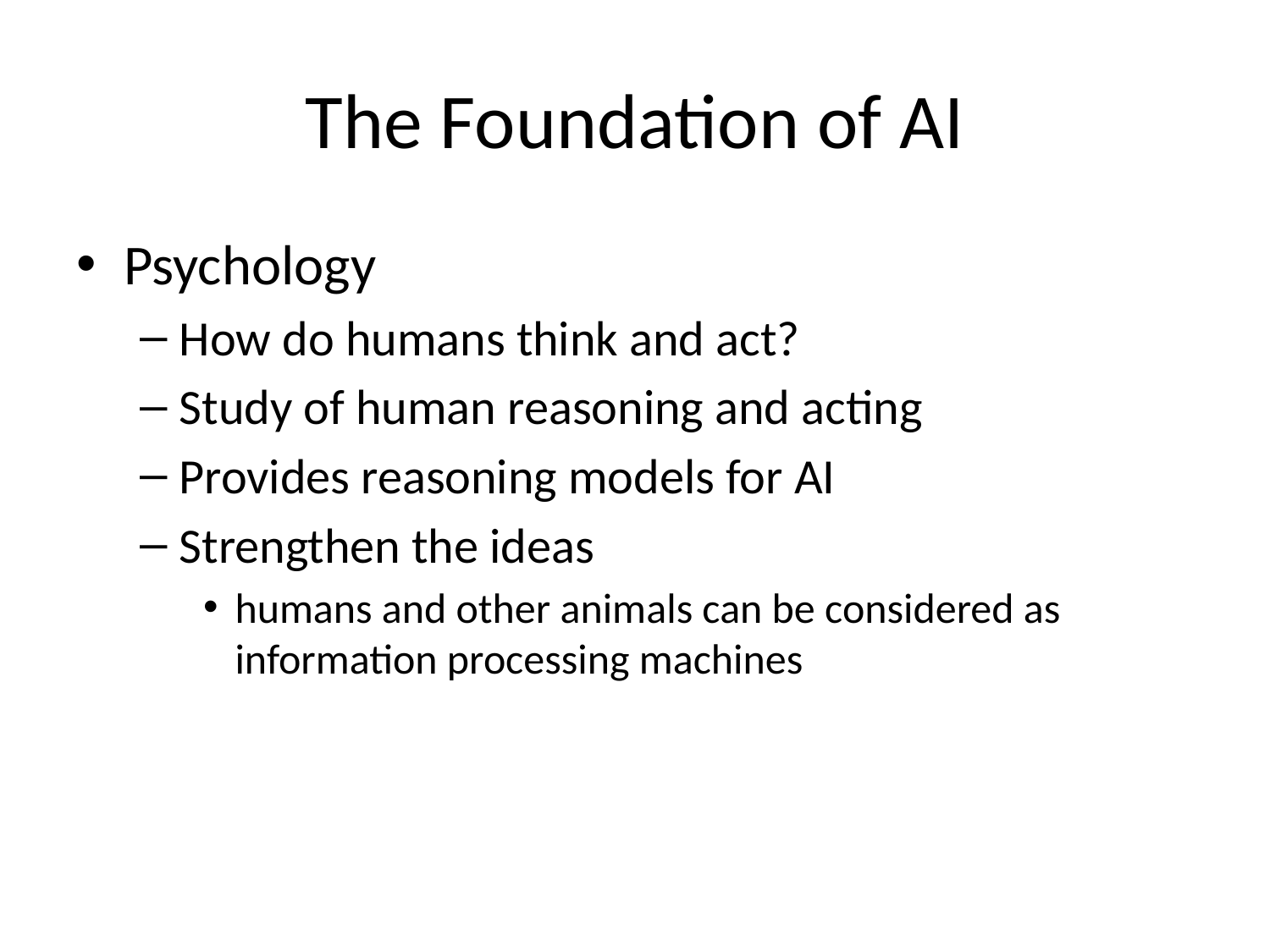

# The Foundation of AI
Psychology
How do humans think and act?
Study of human reasoning and acting
Provides reasoning models for AI
Strengthen the ideas
humans and other animals can be considered as information processing machines